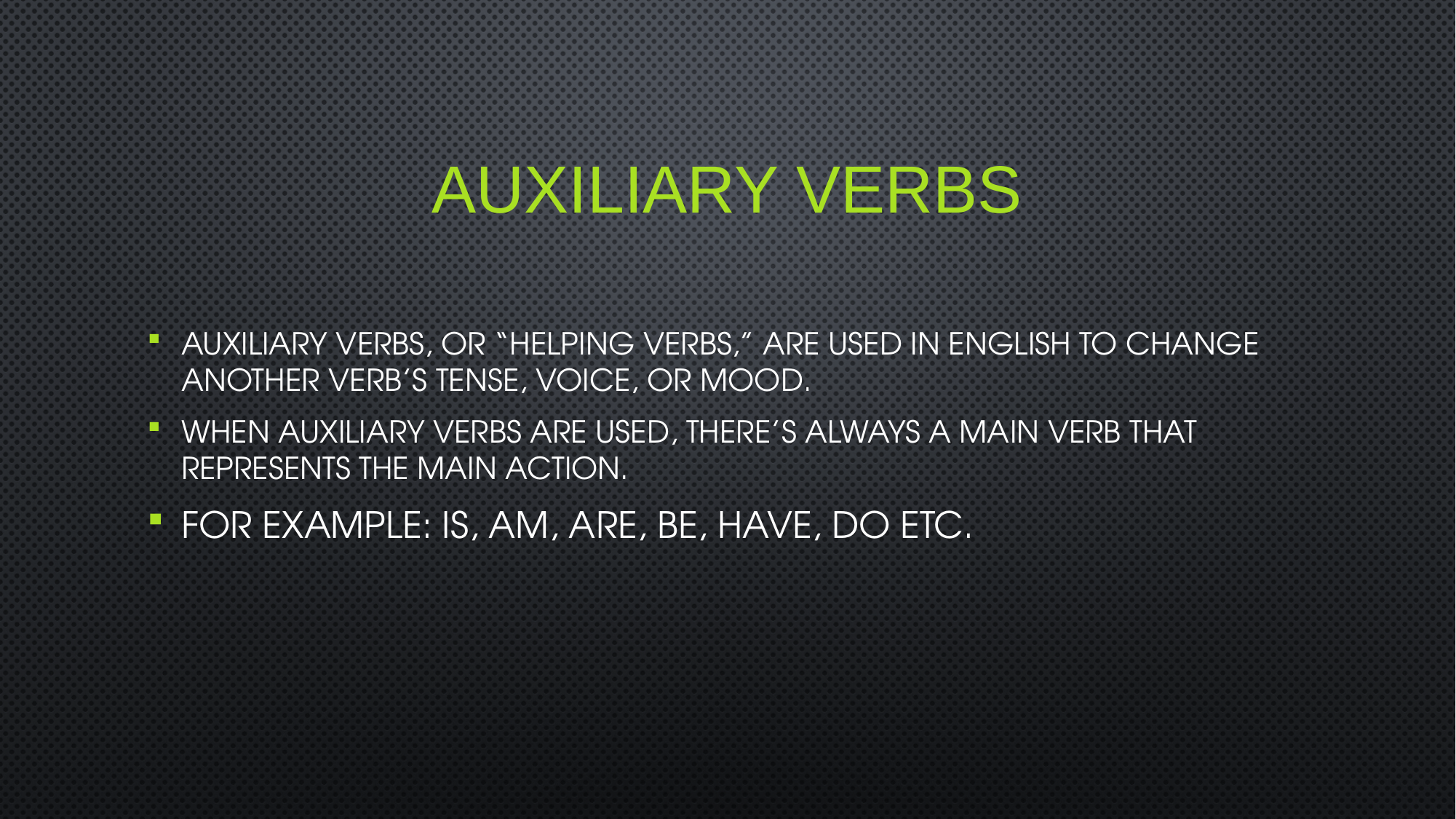

# AUXILIARY VERBS
Auxiliary verbs, or “helping verbs,” are used in English to change another verb’s tense, voice, or mood.
When auxiliary verbs are used, there’s always a main verb that represents the main action.
For Example: is, am, are, be, have, do etc.